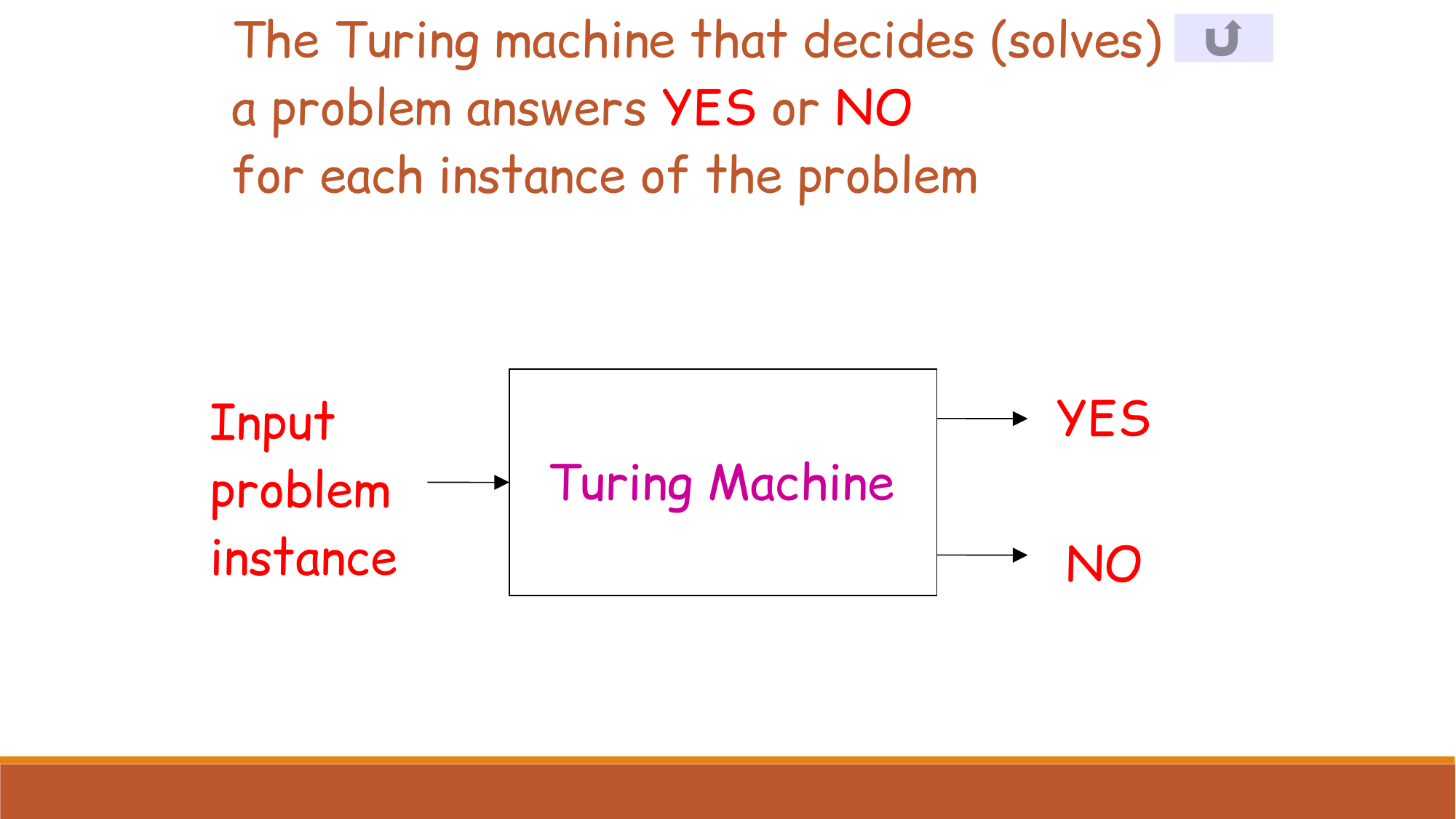

The Turing machine that decides (solves)
a problem answers YES or NO
for each instance of the problem

YES
Input
problem
instance

Turing Machine

NO